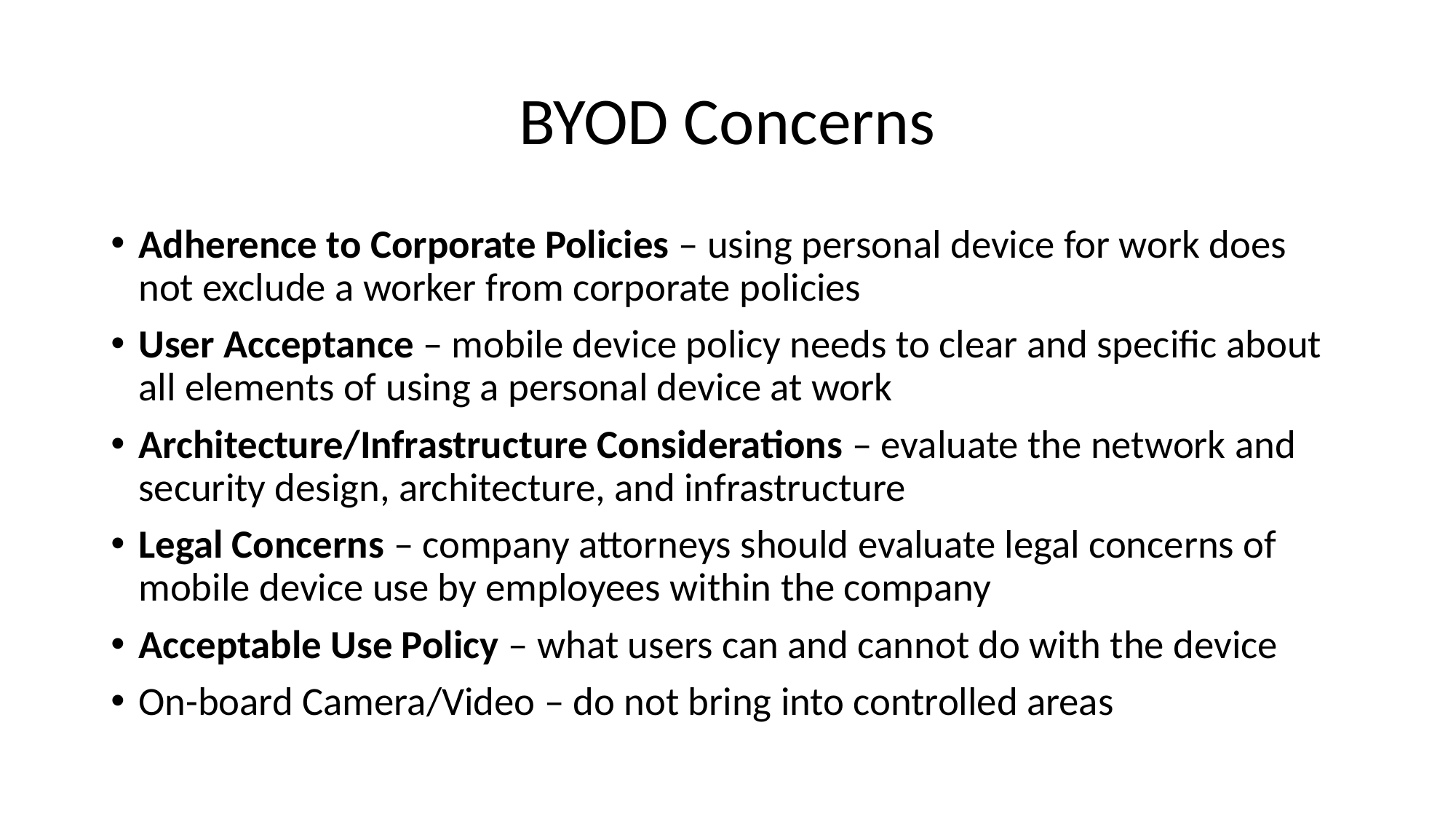

# BYOD Concerns
Adherence to Corporate Policies – using personal device for work does not exclude a worker from corporate policies
User Acceptance – mobile device policy needs to clear and specific about all elements of using a personal device at work
Architecture/Infrastructure Considerations – evaluate the network and security design, architecture, and infrastructure
Legal Concerns – company attorneys should evaluate legal concerns of mobile device use by employees within the company
Acceptable Use Policy – what users can and cannot do with the device
On-board Camera/Video – do not bring into controlled areas